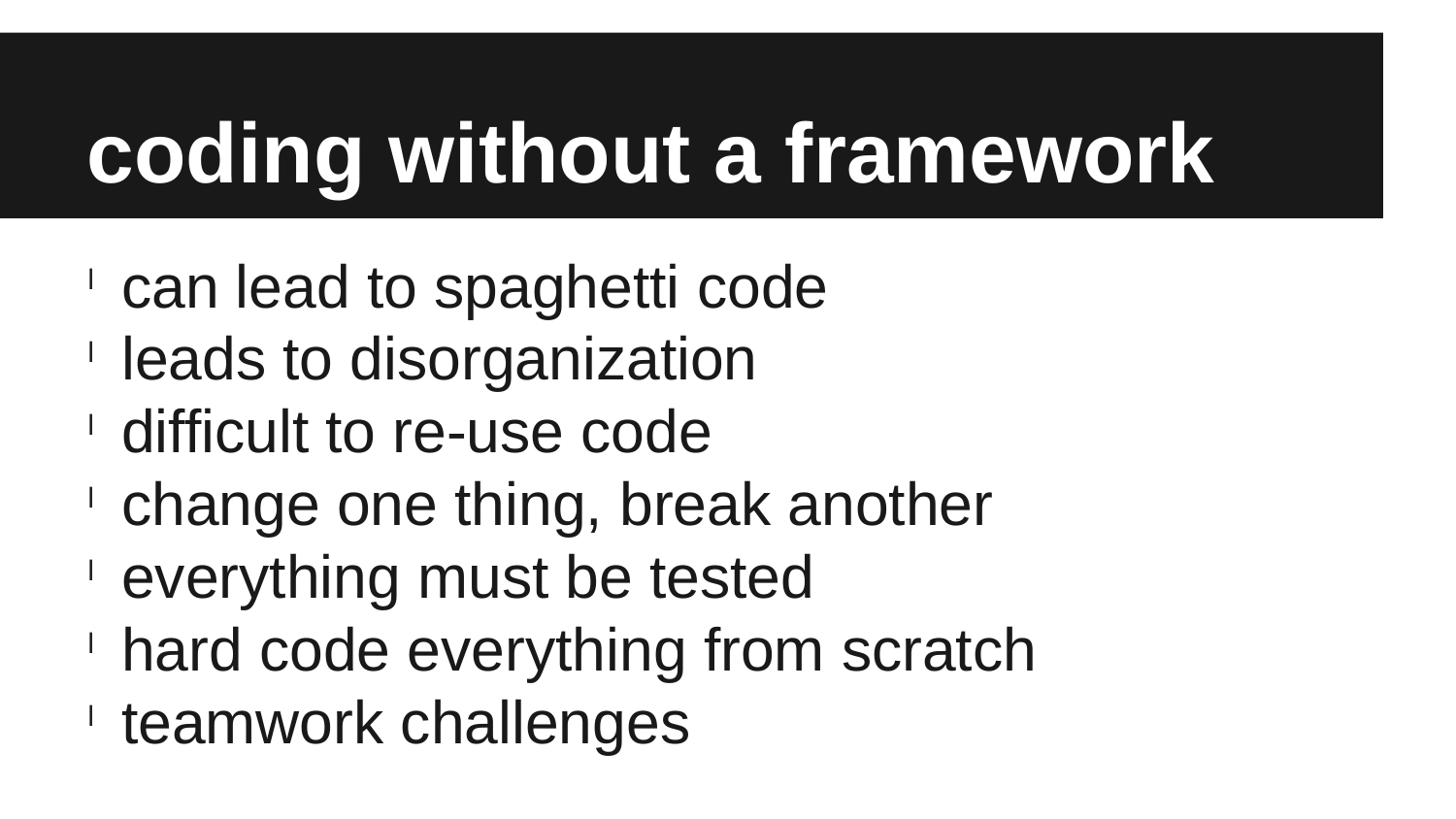

coding without a framework
can lead to spaghetti code
leads to disorganization
difficult to re-use code
change one thing, break another
everything must be tested
hard code everything from scratch
teamwork challenges